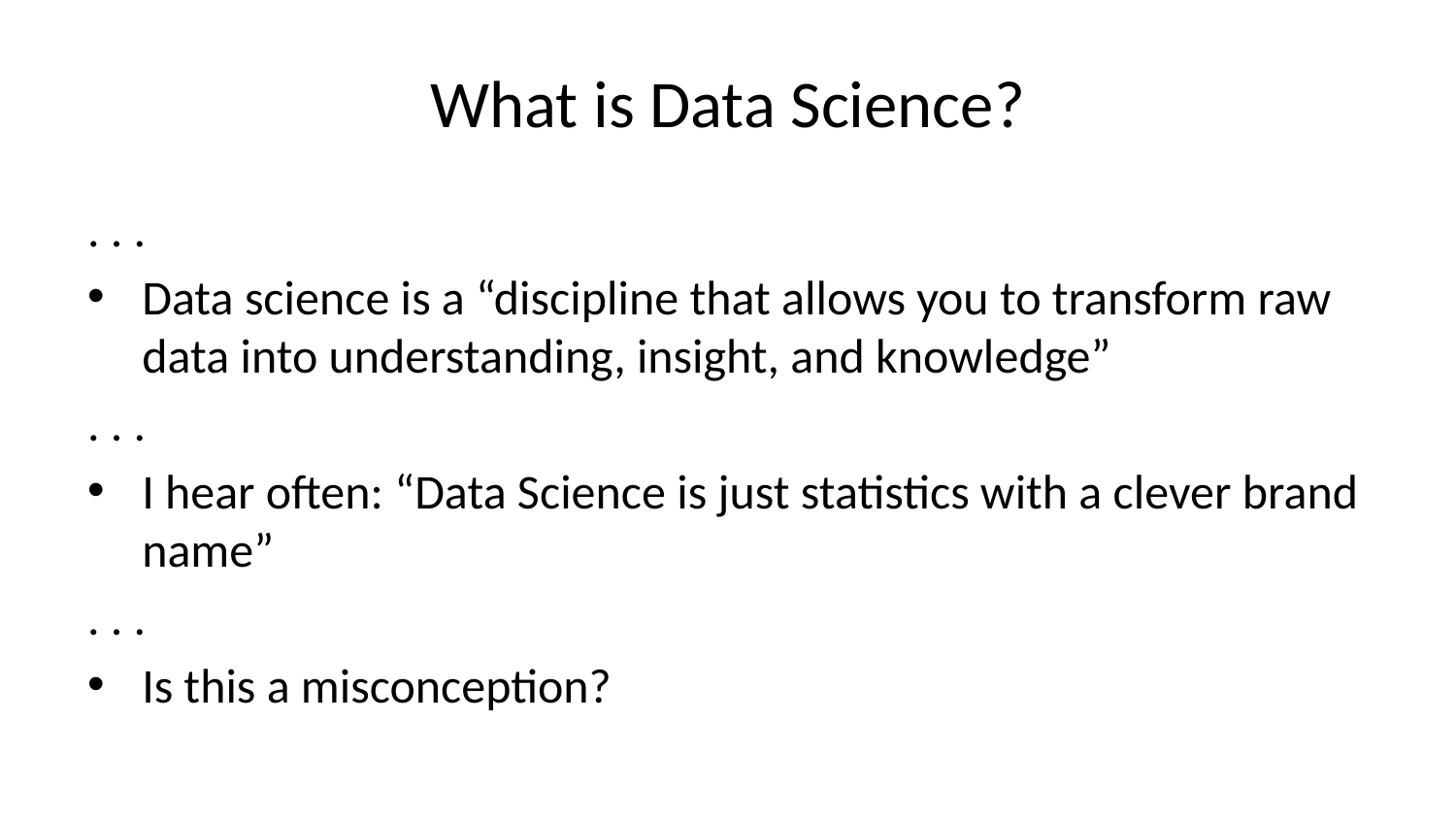

# What is Data Science?
. . .
Data science is a “discipline that allows you to transform raw data into understanding, insight, and knowledge”
. . .
I hear often: “Data Science is just statistics with a clever brand name”
. . .
Is this a misconception?